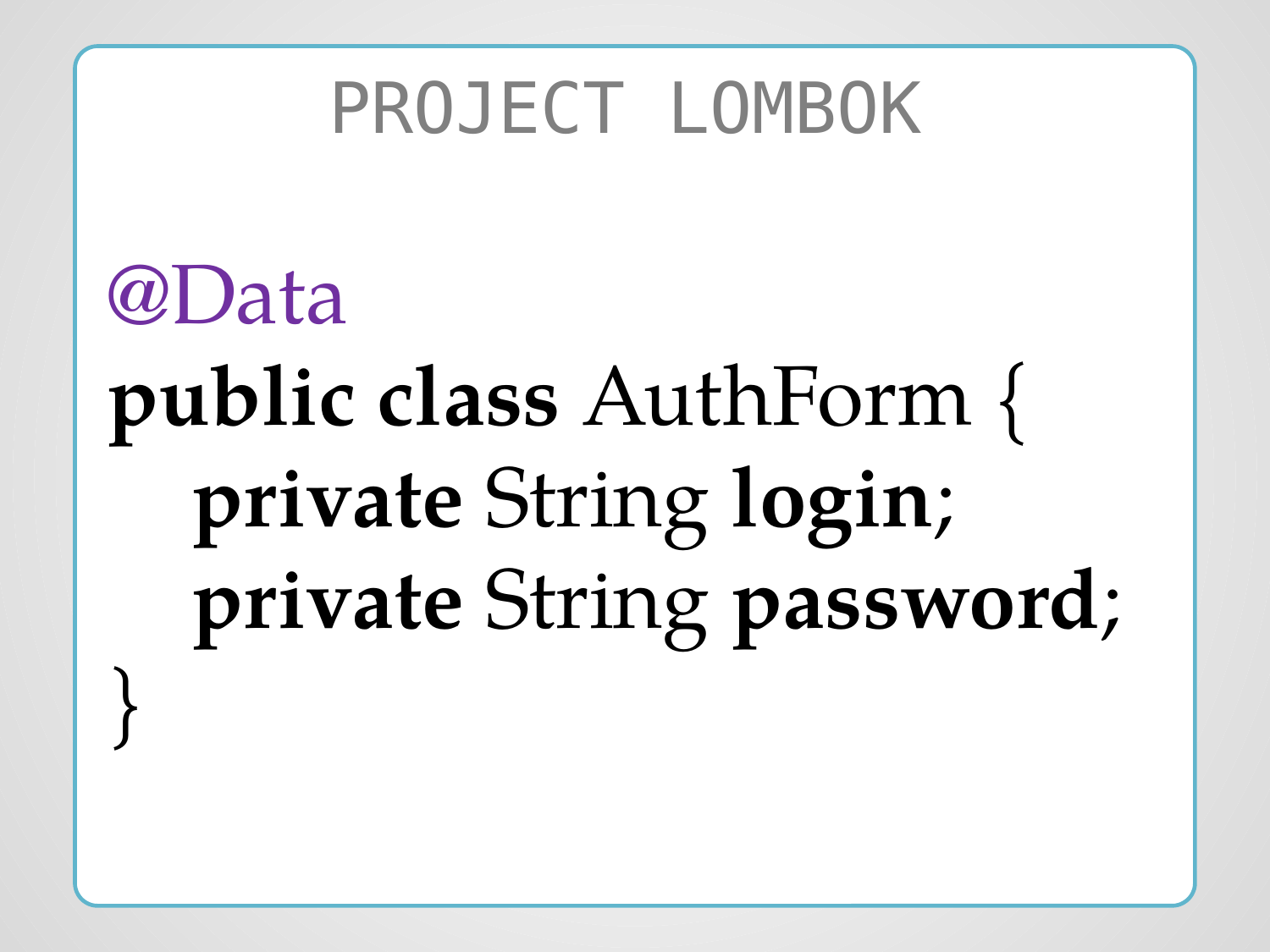

PROJECT LOMBOK
@Data
public class AuthForm {
    private String login;
    private String password;
}